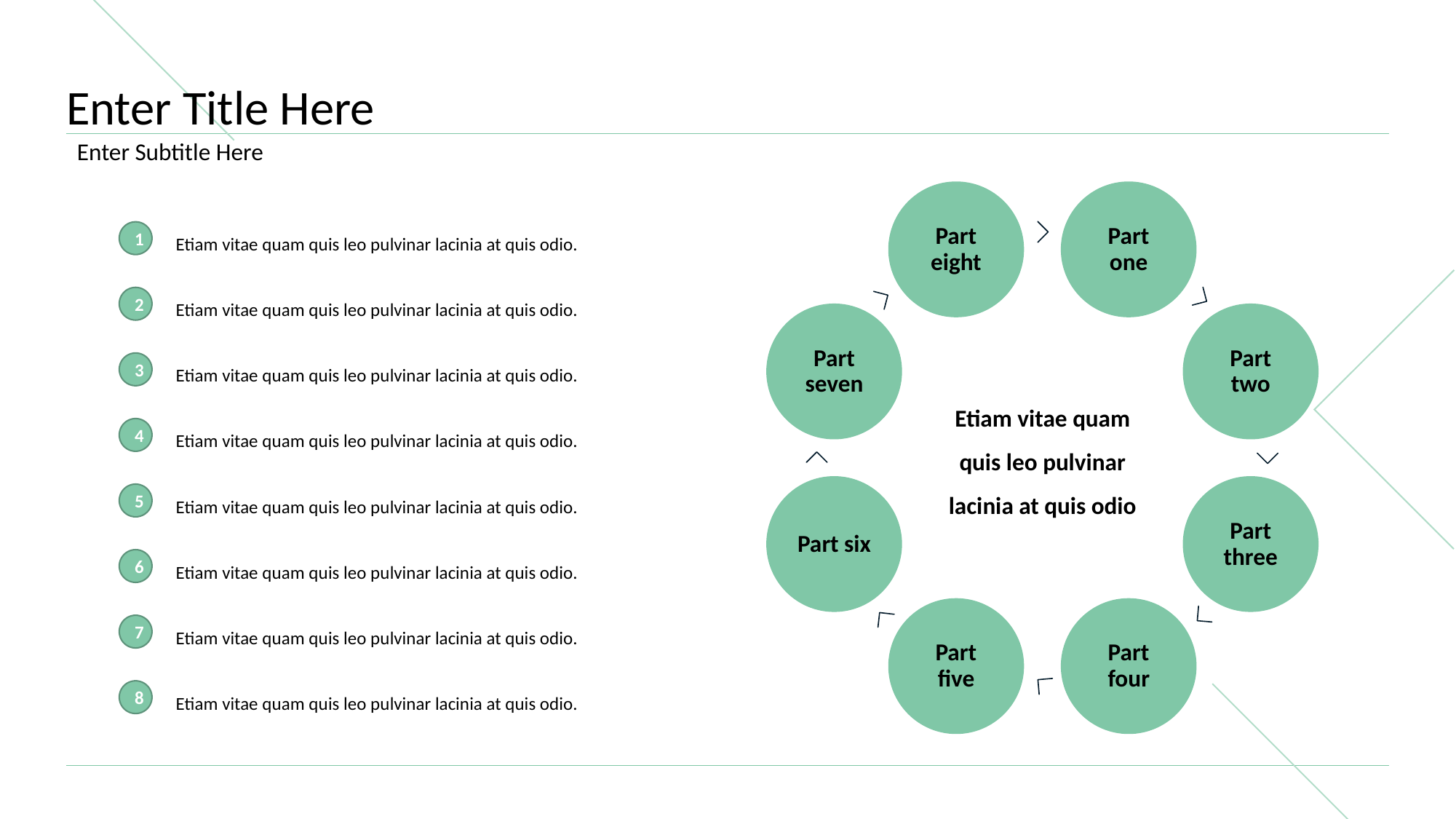

# Enter Title Here
Enter Subtitle Here
Part eight
Part one
Etiam vitae quam quis leo pulvinar lacinia at quis odio.

1
Etiam vitae quam quis leo pulvinar lacinia at quis odio.

2
Part seven
Part two
Etiam vitae quam quis leo pulvinar lacinia at quis odio.
3
Etiam vitae quam quis leo pulvinar lacinia at quis odio
Etiam vitae quam quis leo pulvinar lacinia at quis odio.
4

Etiam vitae quam quis leo pulvinar lacinia at quis odio.
Part six
Part three
5
Etiam vitae quam quis leo pulvinar lacinia at quis odio.
6
Part five
Part four

Etiam vitae quam quis leo pulvinar lacinia at quis odio.
7

Etiam vitae quam quis leo pulvinar lacinia at quis odio.
8